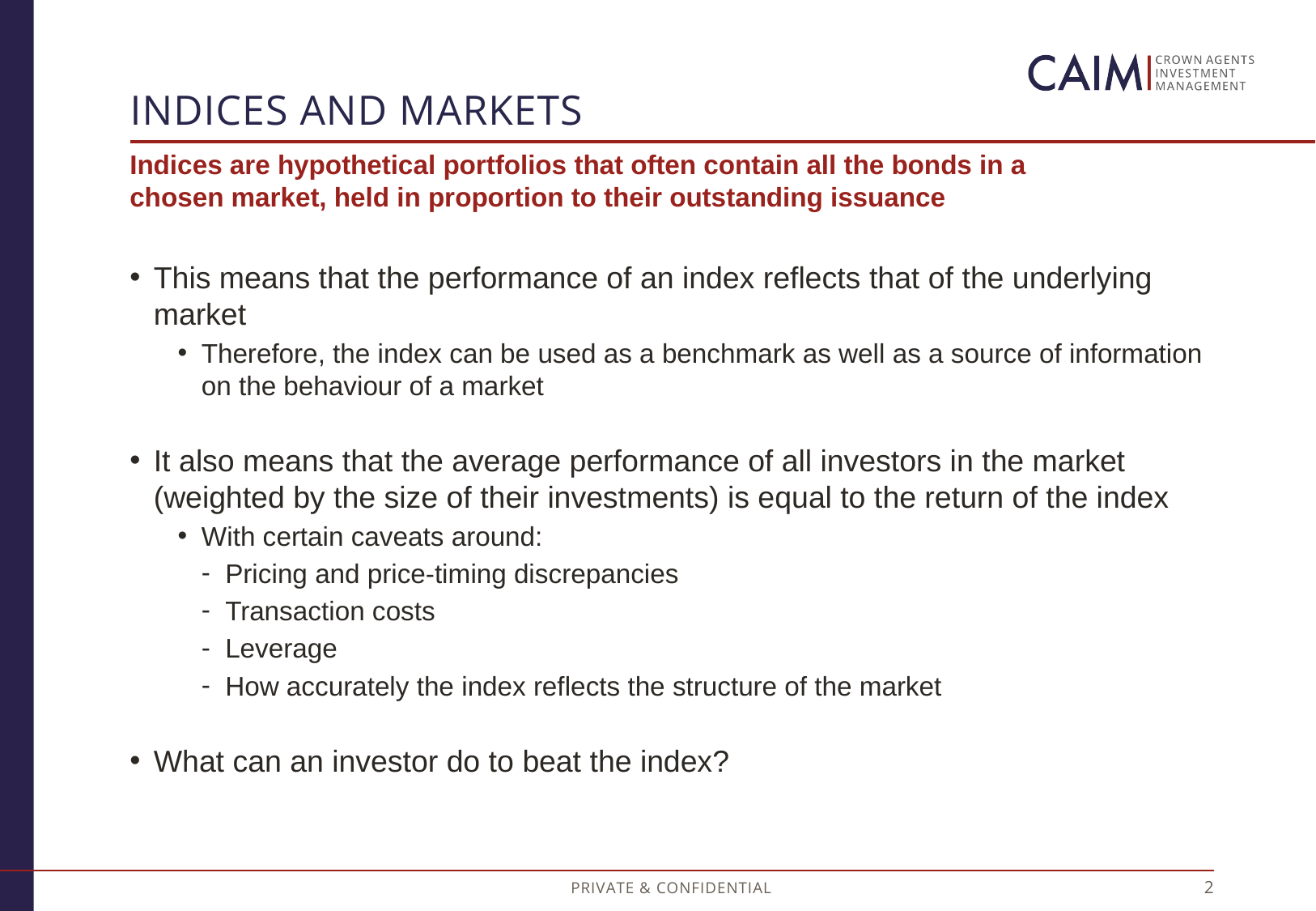

# Indices and markets
Indices are hypothetical portfolios that often contain all the bonds in a chosen market, held in proportion to their outstanding issuance
This means that the performance of an index reflects that of the underlying market
Therefore, the index can be used as a benchmark as well as a source of information on the behaviour of a market
It also means that the average performance of all investors in the market (weighted by the size of their investments) is equal to the return of the index
With certain caveats around:
Pricing and price-timing discrepancies
Transaction costs
Leverage
How accurately the index reflects the structure of the market
What can an investor do to beat the index?